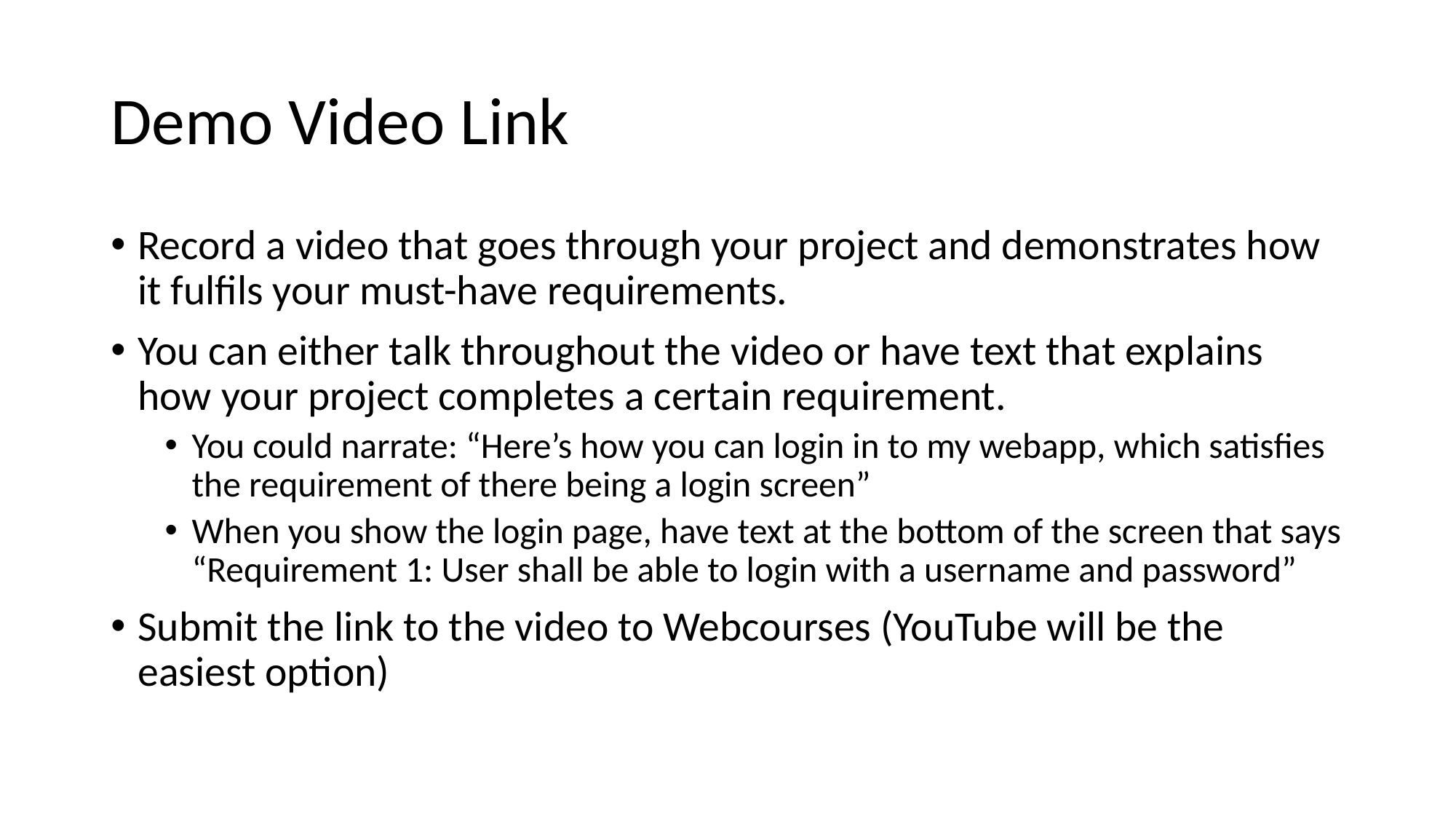

# Demo Video Link
Record a video that goes through your project and demonstrates how it fulfils your must-have requirements.
You can either talk throughout the video or have text that explains how your project completes a certain requirement.
You could narrate: “Here’s how you can login in to my webapp, which satisfies the requirement of there being a login screen”
When you show the login page, have text at the bottom of the screen that says “Requirement 1: User shall be able to login with a username and password”
Submit the link to the video to Webcourses (YouTube will be the easiest option)